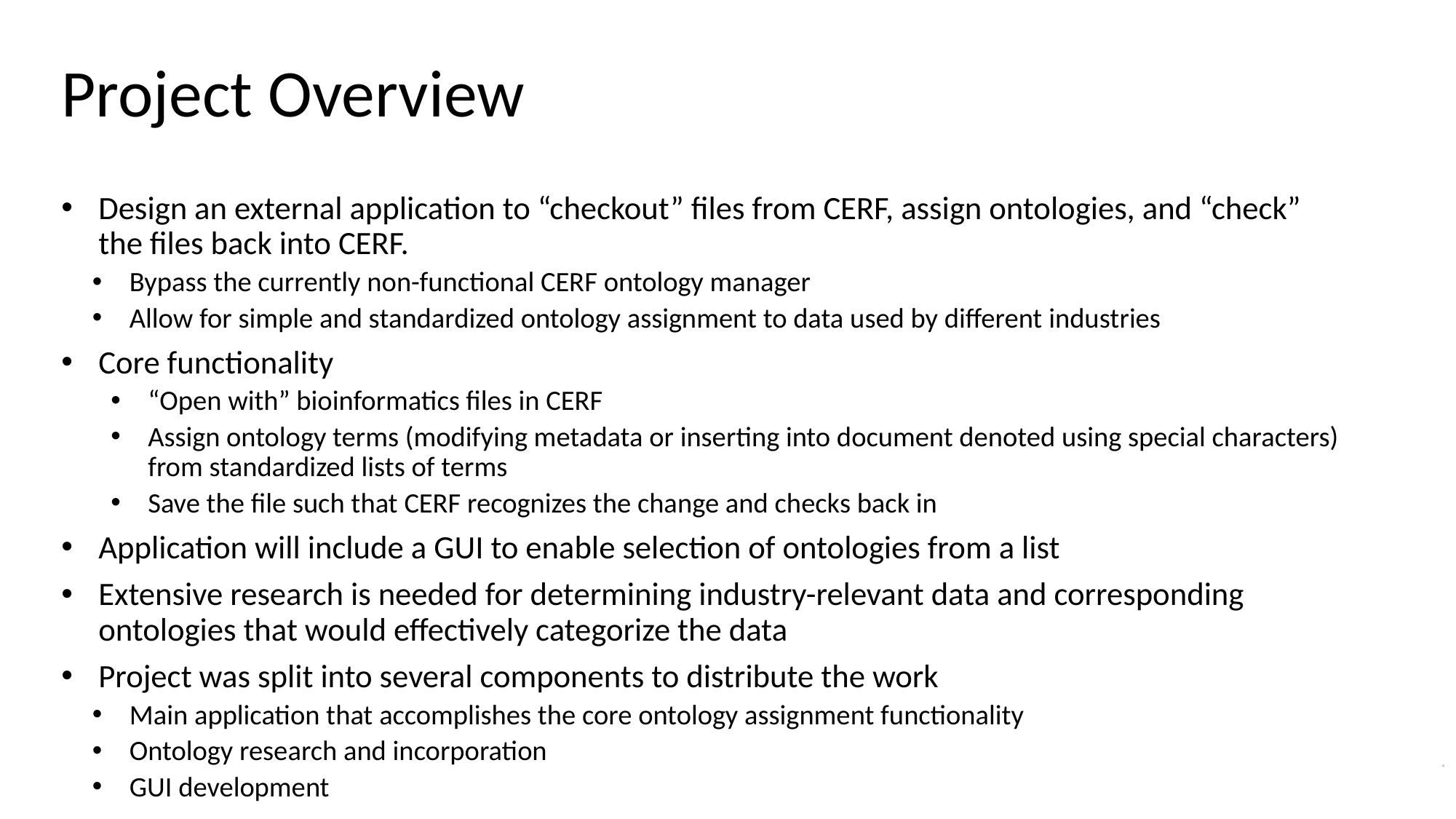

Project Overview
Design an external application to “checkout” files from CERF, assign ontologies, and “check” the files back into CERF.
Bypass the currently non-functional CERF ontology manager
Allow for simple and standardized ontology assignment to data used by different industries
Core functionality
“Open with” bioinformatics files in CERF
Assign ontology terms (modifying metadata or inserting into document denoted using special characters) from standardized lists of terms
Save the file such that CERF recognizes the change and checks back in
Application will include a GUI to enable selection of ontologies from a list
Extensive research is needed for determining industry-relevant data and corresponding ontologies that would effectively categorize the data
Project was split into several components to distribute the work
Main application that accomplishes the core ontology assignment functionality
Ontology research and incorporation
GUI development

4